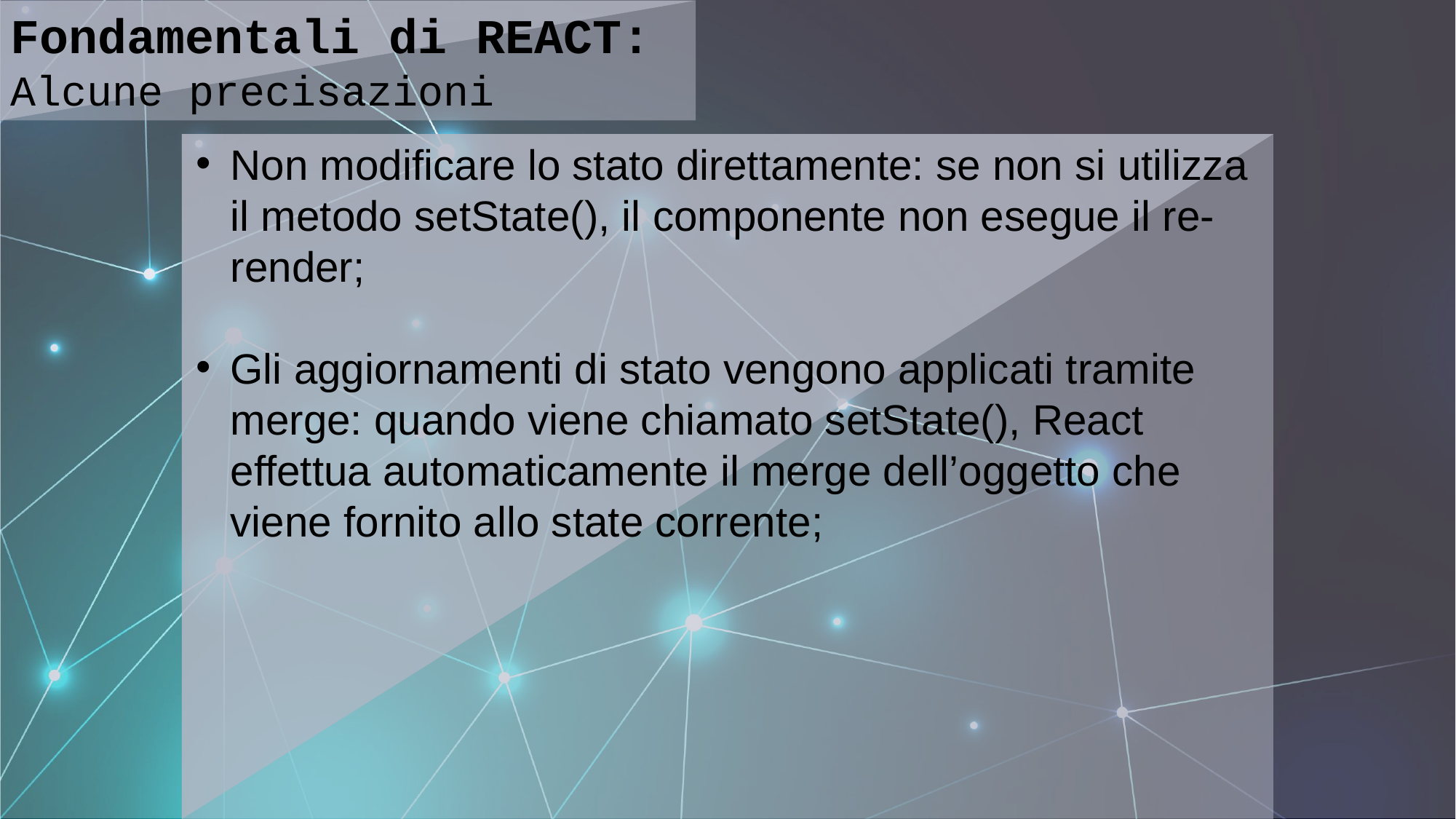

Fondamentali di REACT:
Alcune precisazioni
Non modificare lo stato direttamente: se non si utilizza il metodo setState(), il componente non esegue il re-render;

Gli aggiornamenti di stato vengono applicati tramite merge: quando viene chiamato setState(), React effettua automaticamente il merge dell’oggetto che viene fornito allo state corrente;